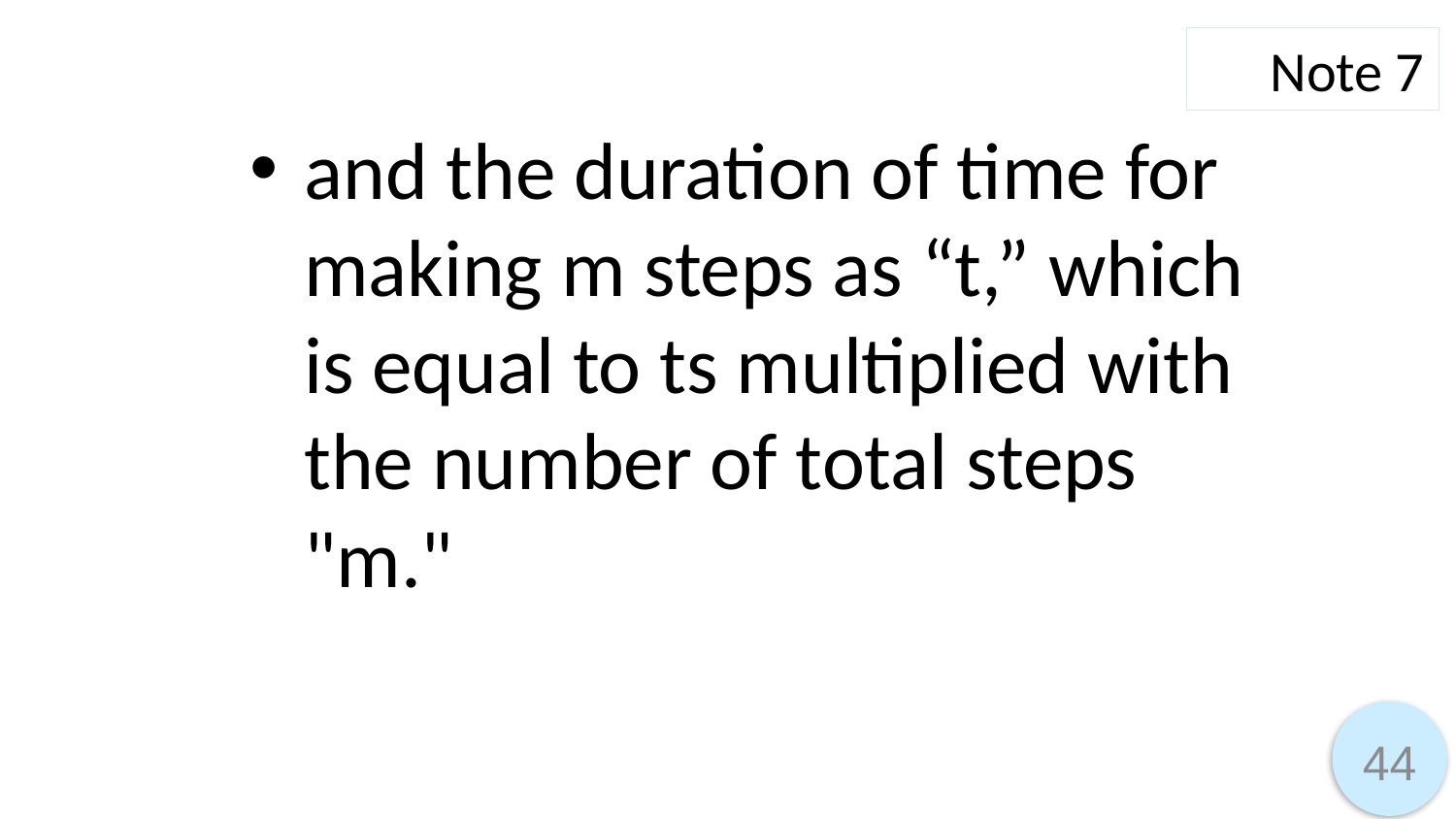

Note 7
and the duration of time for making m steps as “t,” which is equal to ts multiplied with the number of total steps "m."
44